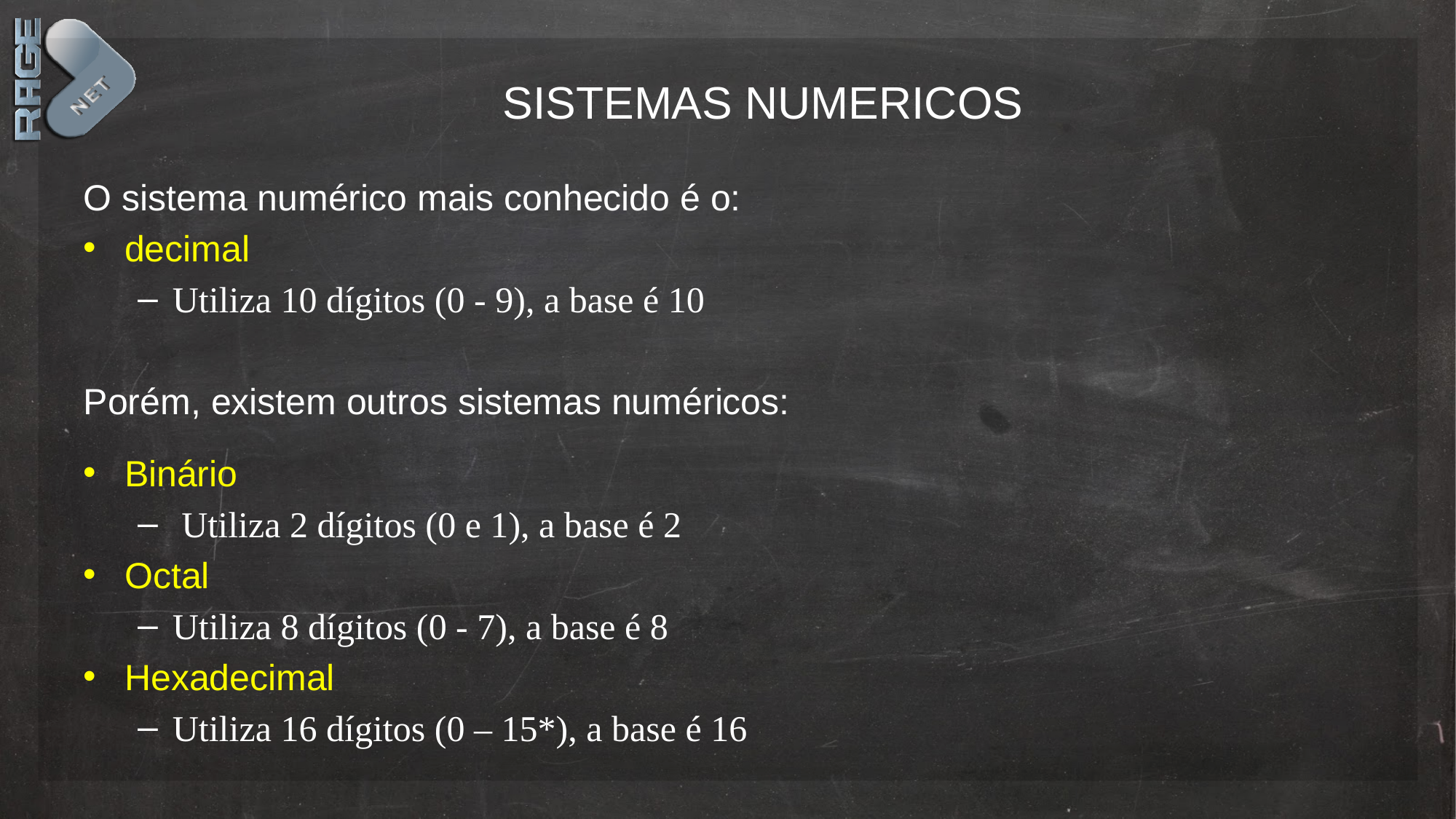

# SISTEMAS NUMERICOS
O sistema numérico mais conhecido é o:
decimal
Utiliza 10 dígitos (0 - 9), a base é 10

Porém, existem outros sistemas numéricos:

Binário
 Utiliza 2 dígitos (0 e 1), a base é 2
Octal
Utiliza 8 dígitos (0 - 7), a base é 8
Hexadecimal
Utiliza 16 dígitos (0 – 15*), a base é 16